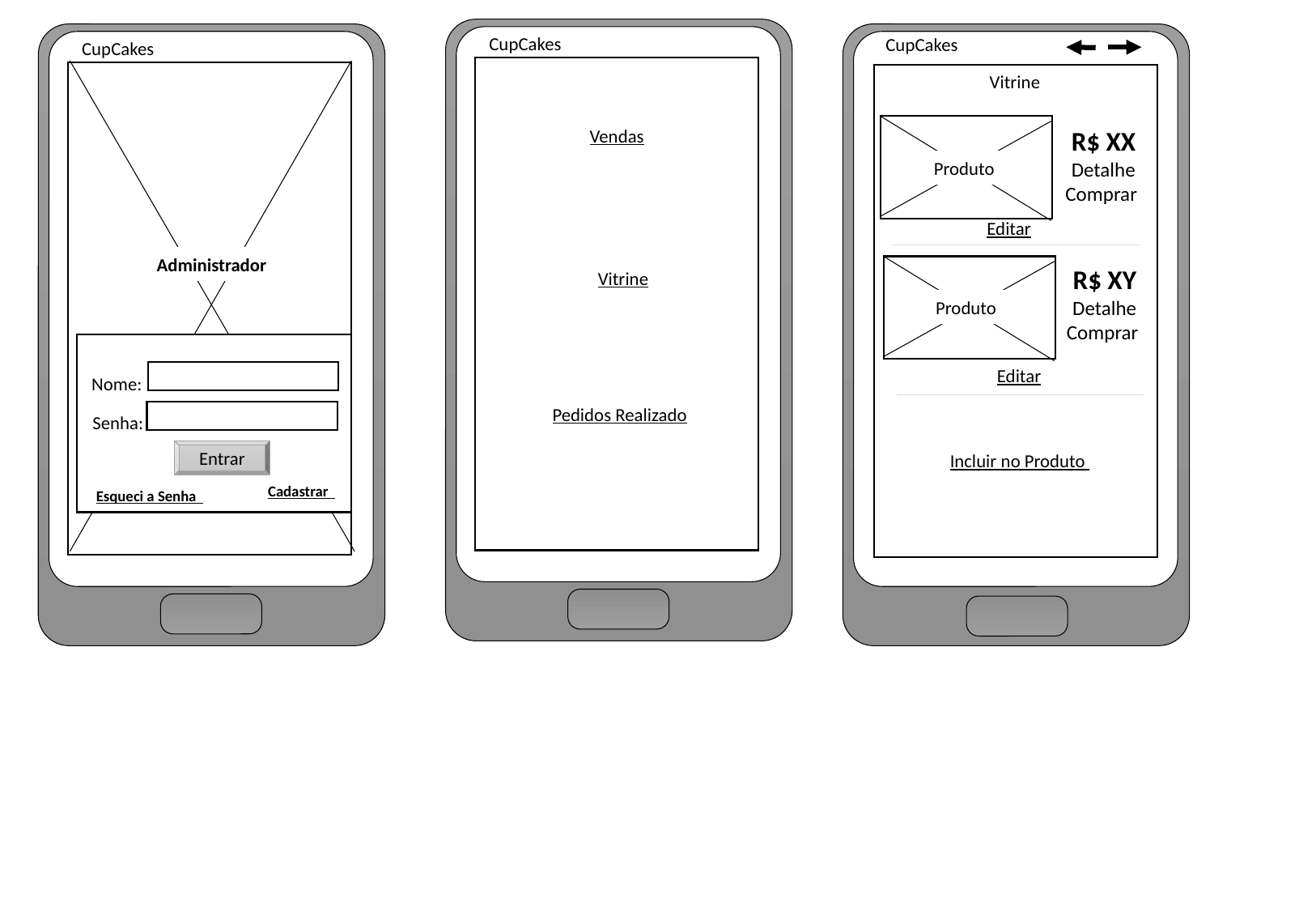

CupCakes

Vendas
Vitrine
Pedidos Realizado

CupCakes

Administrador

Nome:

Senha:
Entrar
Cadastrar
Esqueci a Senha

CupCakes

Vitrine

Produto
R$ XX
Detalhe
Comprar
Editar

R$ XY
Detalhe
Comprar
Produto
Editar
Incluir no Produto